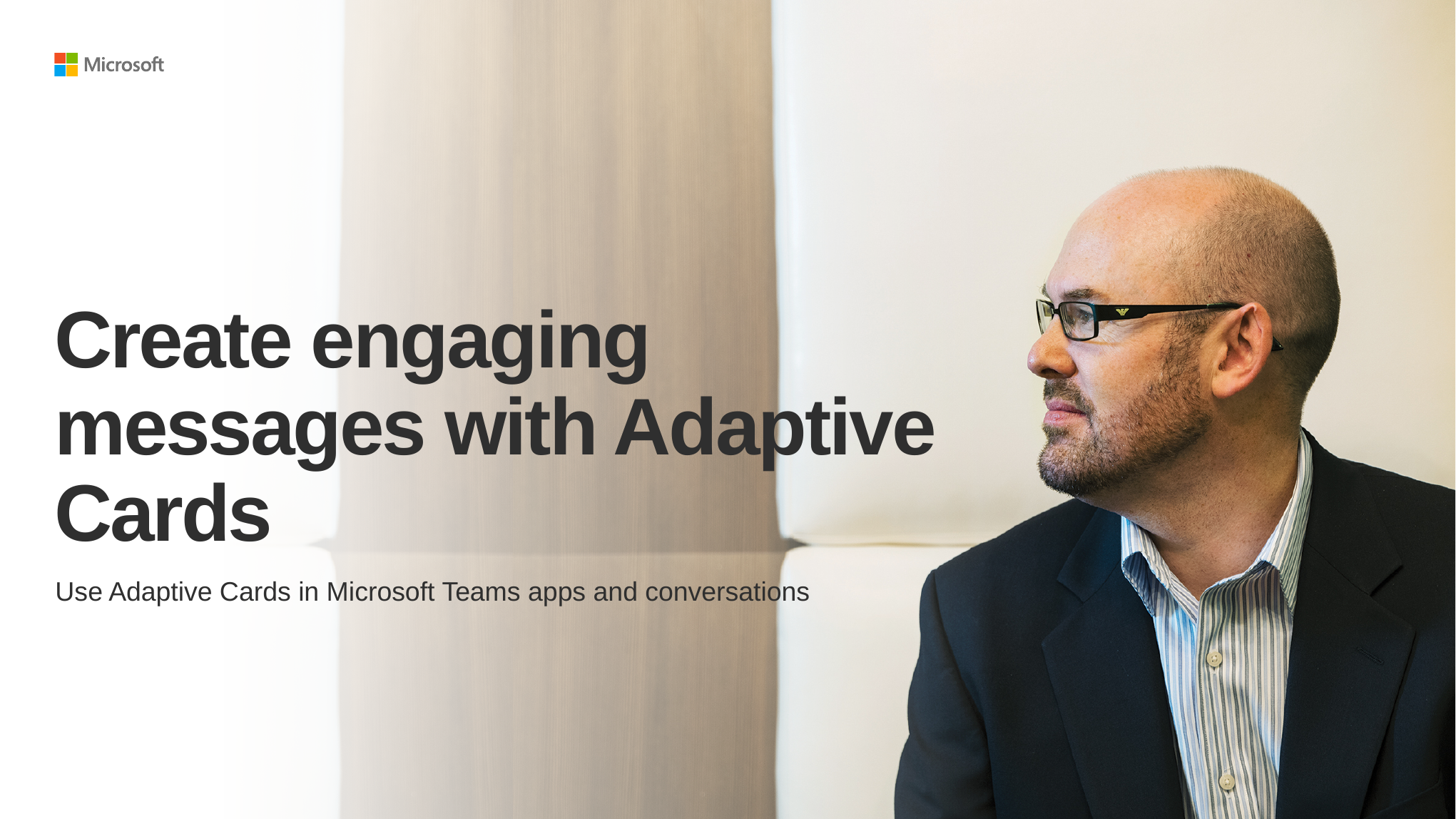

# Create engaging messages with Adaptive Cards
Use Adaptive Cards in Microsoft Teams apps and conversations